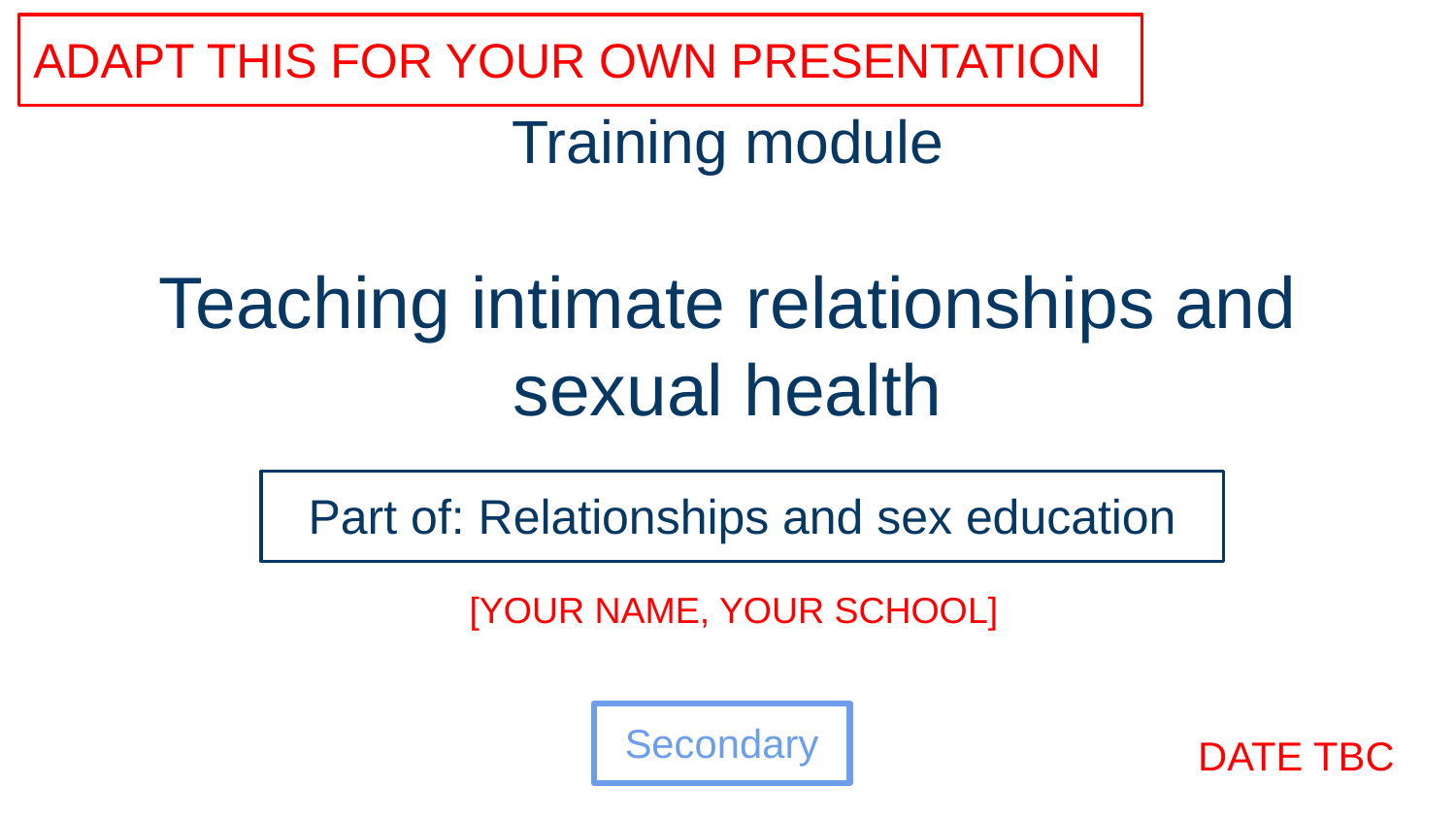

ADAPT THIS FOR YOUR OWN PRESENTATION
Training module
# Teaching intimate relationships and sexual health
Part of: Relationships and sex education
[YOUR NAME, YOUR SCHOOL]
Secondary
DATE TBC